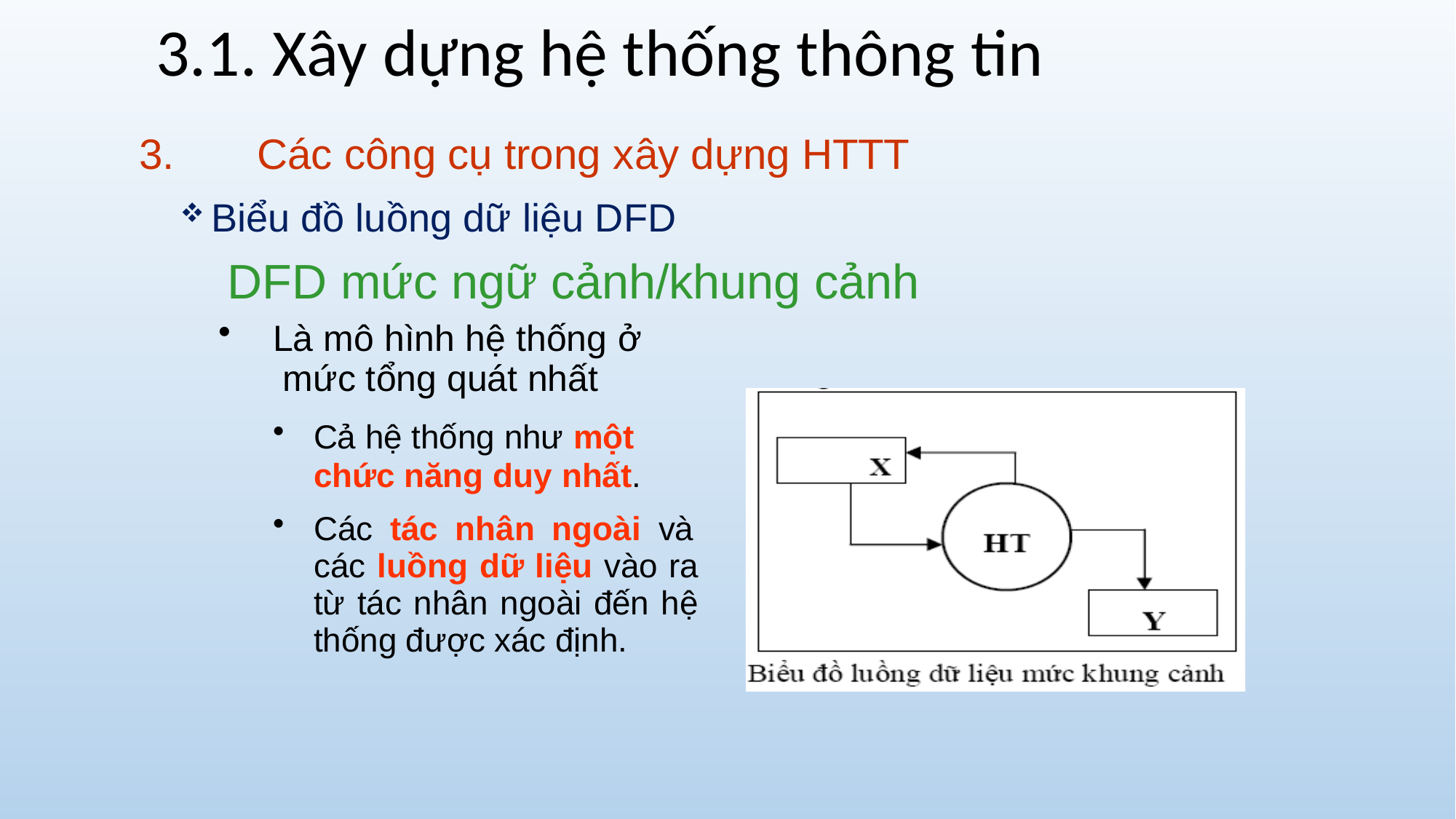

# 3.1. Xây dựng hệ thống thông tin
Các công cụ trong xây dựng HTTT
Biểu đồ luồng dữ liệu DFD
DFD mức ngữ cảnh/khung cảnh
Là mô hình hệ thống ở  mức tổng quát nhất
Cả hệ thống như một
chức năng duy nhất.
Các tác nhân ngoài và  các luồng dữ liệu vào ra  từ tác nhân ngoài đến hệ  thống được xác định.